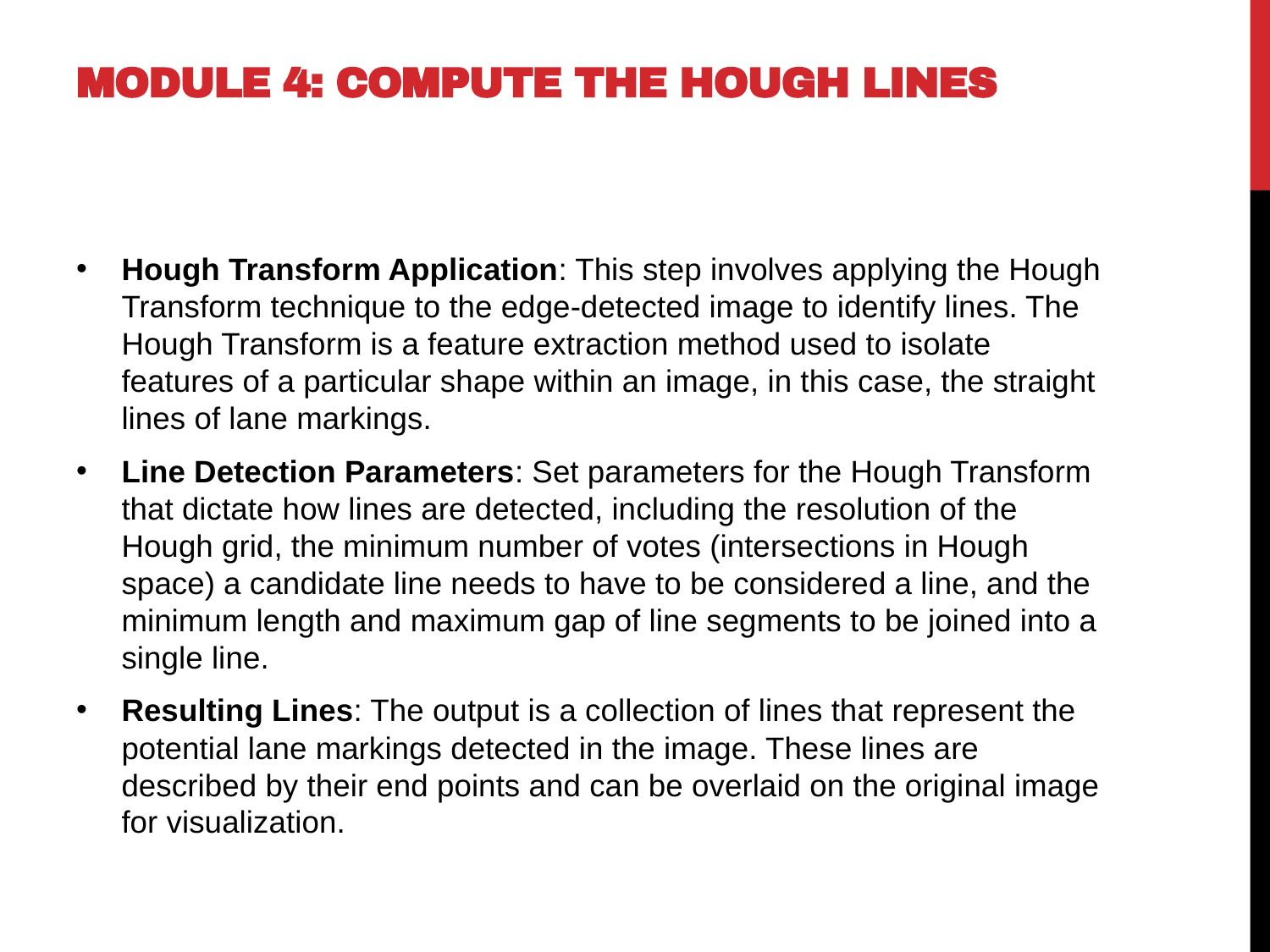

# Module 4: Compute the Hough Lines
Hough Transform Application: This step involves applying the Hough Transform technique to the edge-detected image to identify lines. The Hough Transform is a feature extraction method used to isolate features of a particular shape within an image, in this case, the straight lines of lane markings.
Line Detection Parameters: Set parameters for the Hough Transform that dictate how lines are detected, including the resolution of the Hough grid, the minimum number of votes (intersections in Hough space) a candidate line needs to have to be considered a line, and the minimum length and maximum gap of line segments to be joined into a single line.
Resulting Lines: The output is a collection of lines that represent the potential lane markings detected in the image. These lines are described by their end points and can be overlaid on the original image for visualization.